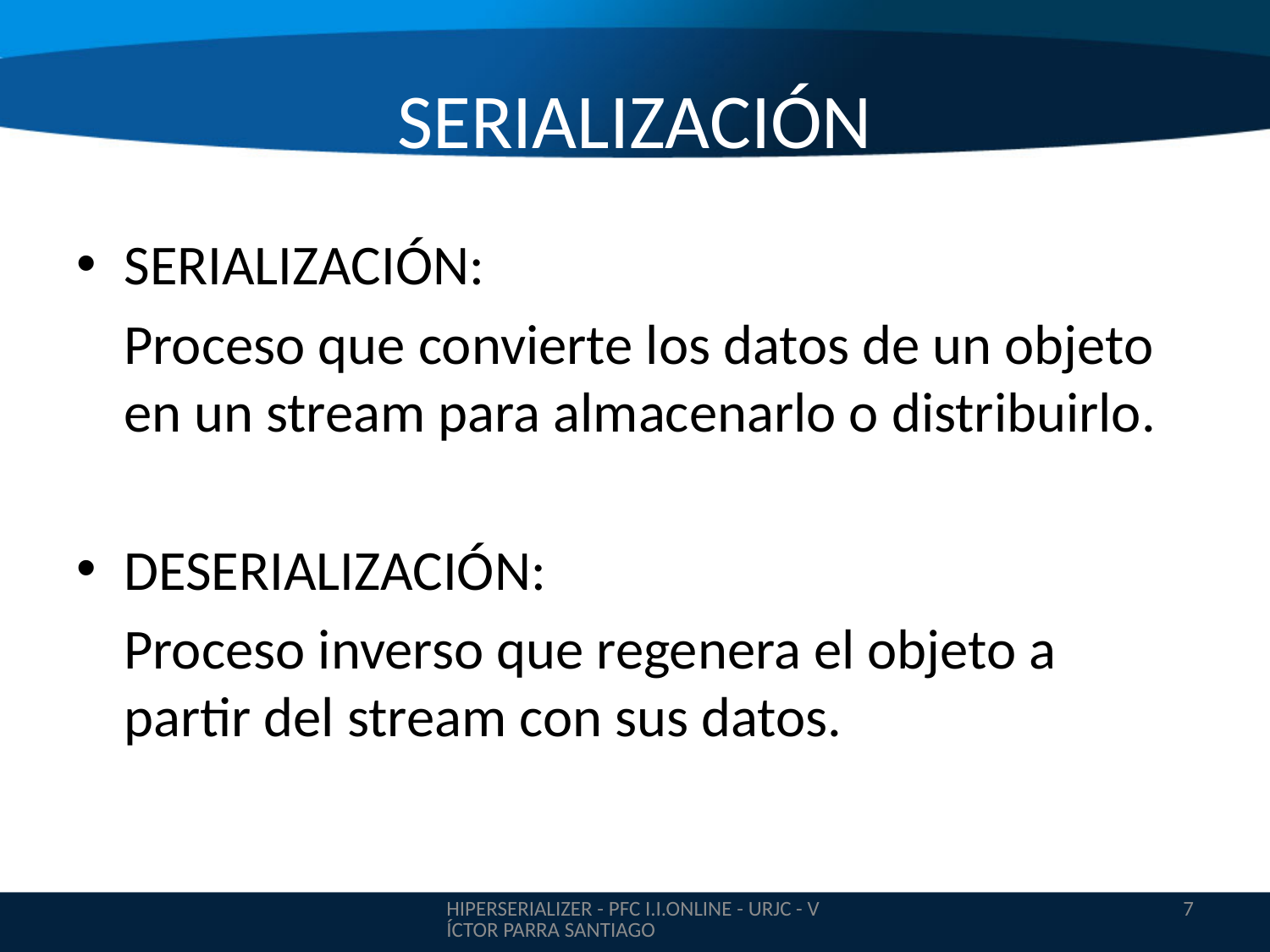

# SERIALIZACIÓN
SERIALIZACIÓN:
	Proceso que convierte los datos de un objeto en un stream para almacenarlo o distribuirlo.

DESERIALIZACIÓN:
	Proceso inverso que regenera el objeto a partir del stream con sus datos.
HIPERSERIALIZER - PFC I.I.ONLINE - URJC - VÍCTOR PARRA SANTIAGO
7